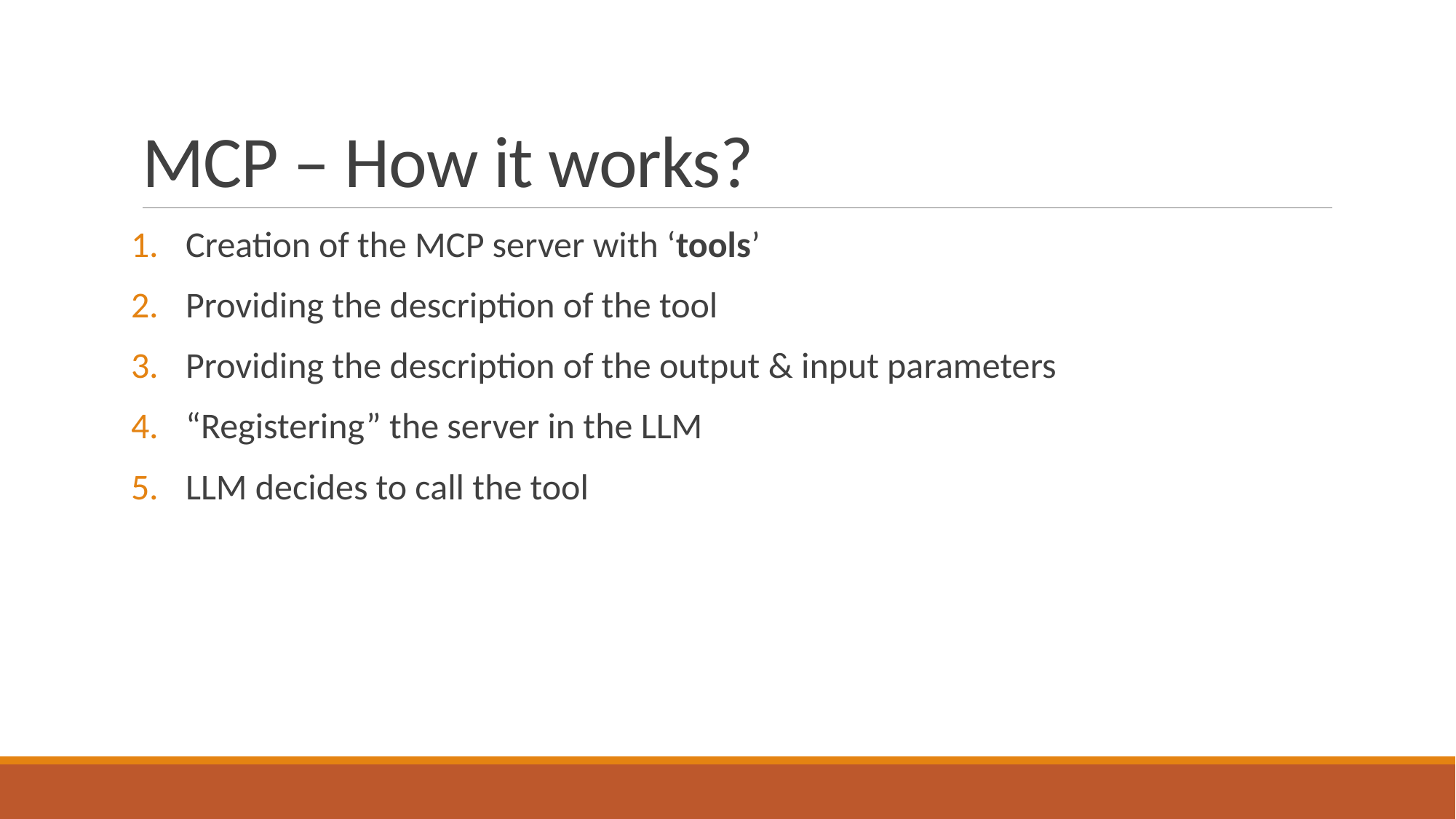

# MCP – How it works?
Creation of the MCP server with ‘tools’
Providing the description of the tool
Providing the description of the output & input parameters
“Registering” the server in the LLM
LLM decides to call the tool